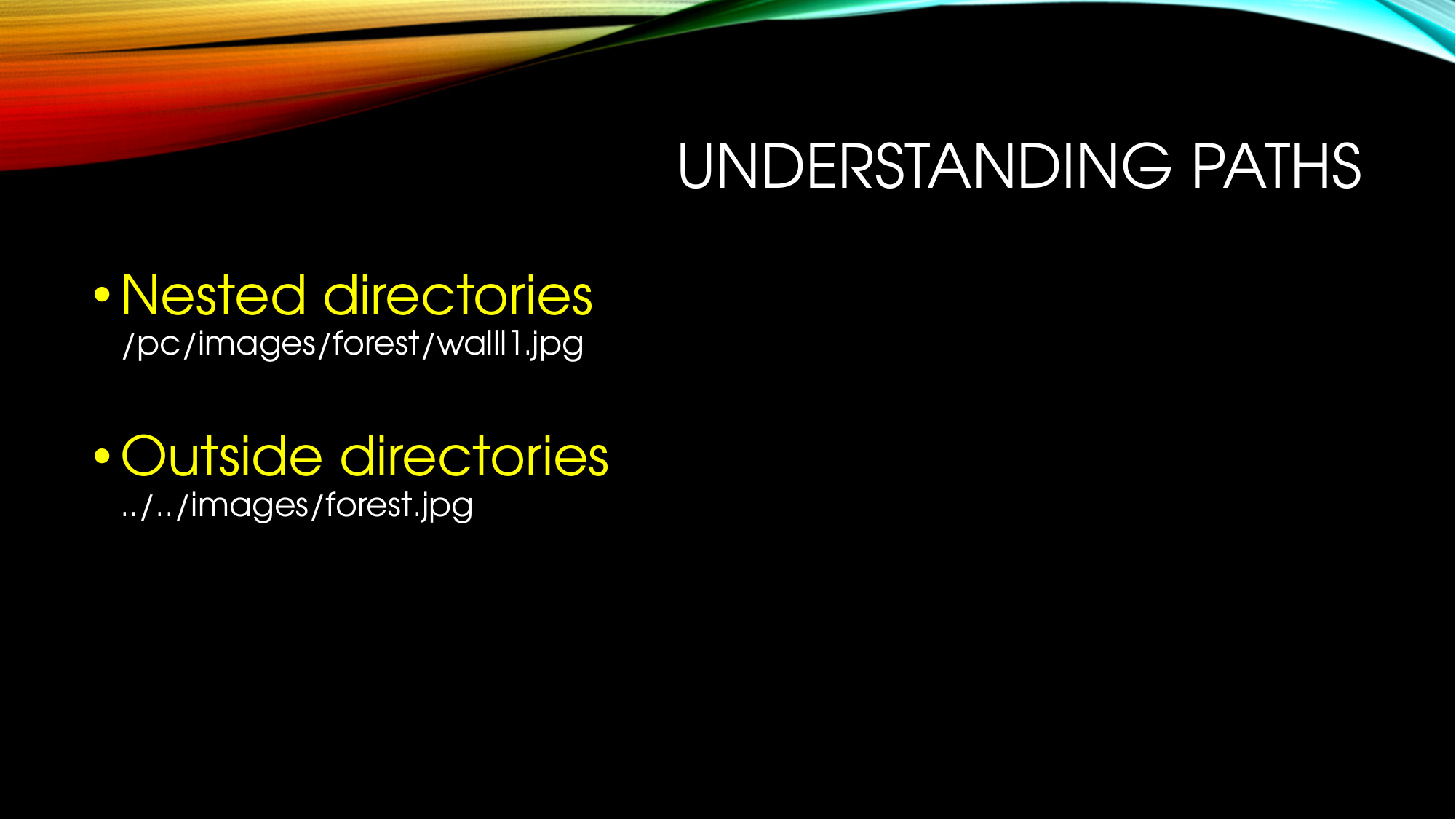

# Understanding paths
Nested directories
/pc/images/forest/walll1.jpg

Outside directories
../../images/forest.jpg